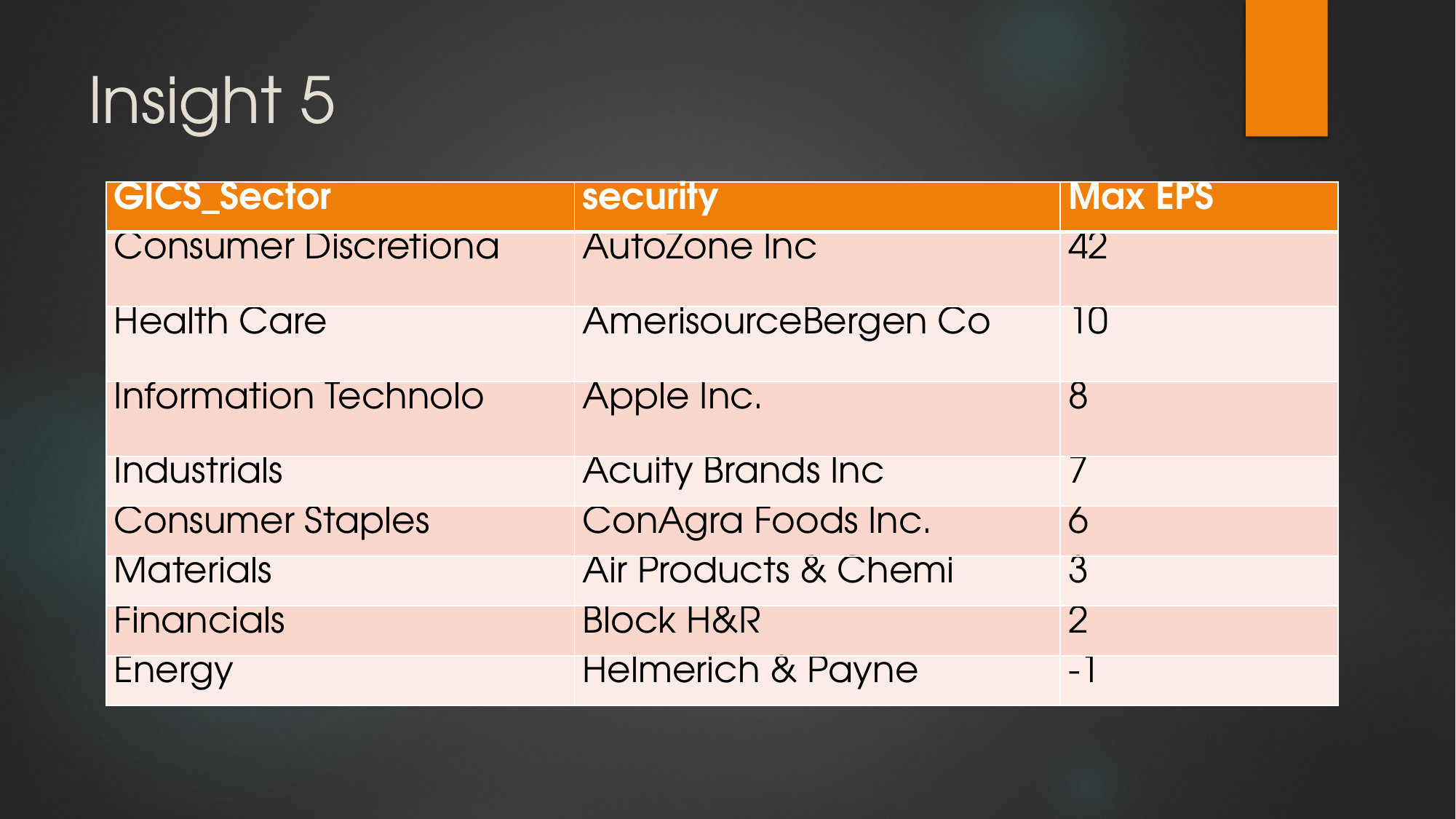

# Insight 5
| GICS\_Sector | security | Max EPS |
| --- | --- | --- |
| Consumer Discretiona | AutoZone Inc | 42 |
| Health Care | AmerisourceBergen Co | 10 |
| Information Technolo | Apple Inc. | 8 |
| Industrials | Acuity Brands Inc | 7 |
| Consumer Staples | ConAgra Foods Inc. | 6 |
| Materials | Air Products & Chemi | 3 |
| Financials | Block H&R | 2 |
| Energy | Helmerich & Payne | -1 |